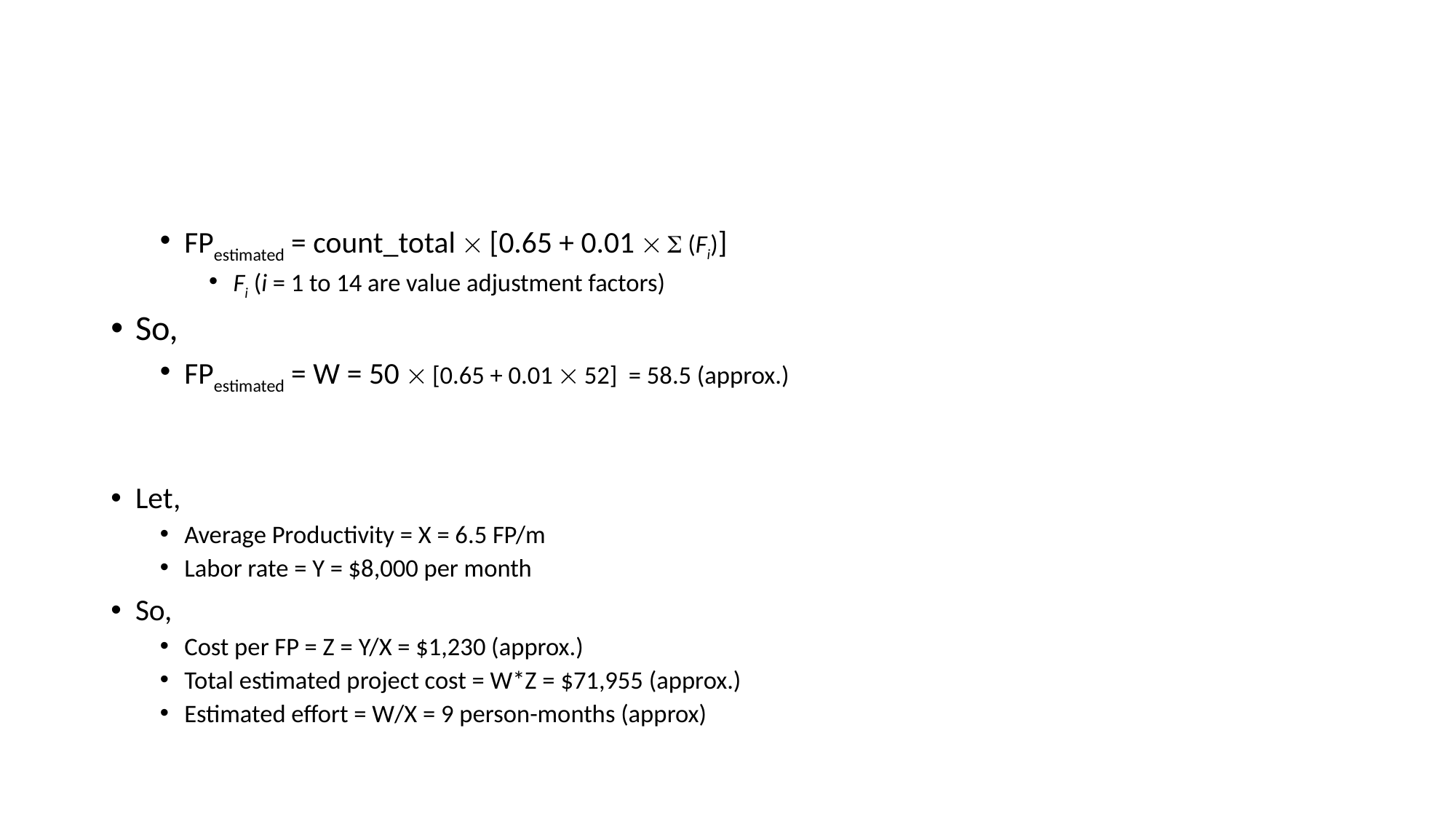

#
FPestimated = count_total × [0.65 + 0.01 × Σ (Fi)]
Fi (i = 1 to 14 are value adjustment factors)
So,
FPestimated = W = 50 × [0.65 + 0.01 × 52]  = 58.5 (approx.)

Let,
Average Productivity = X = 6.5 FP/m
Labor rate = Y = $8,000 per month
So,
Cost per FP = Z = Y/X = $1,230 (approx.)
Total estimated project cost = W*Z = $71,955 (approx.)
Estimated effort = W/X = 9 person-months (approx)